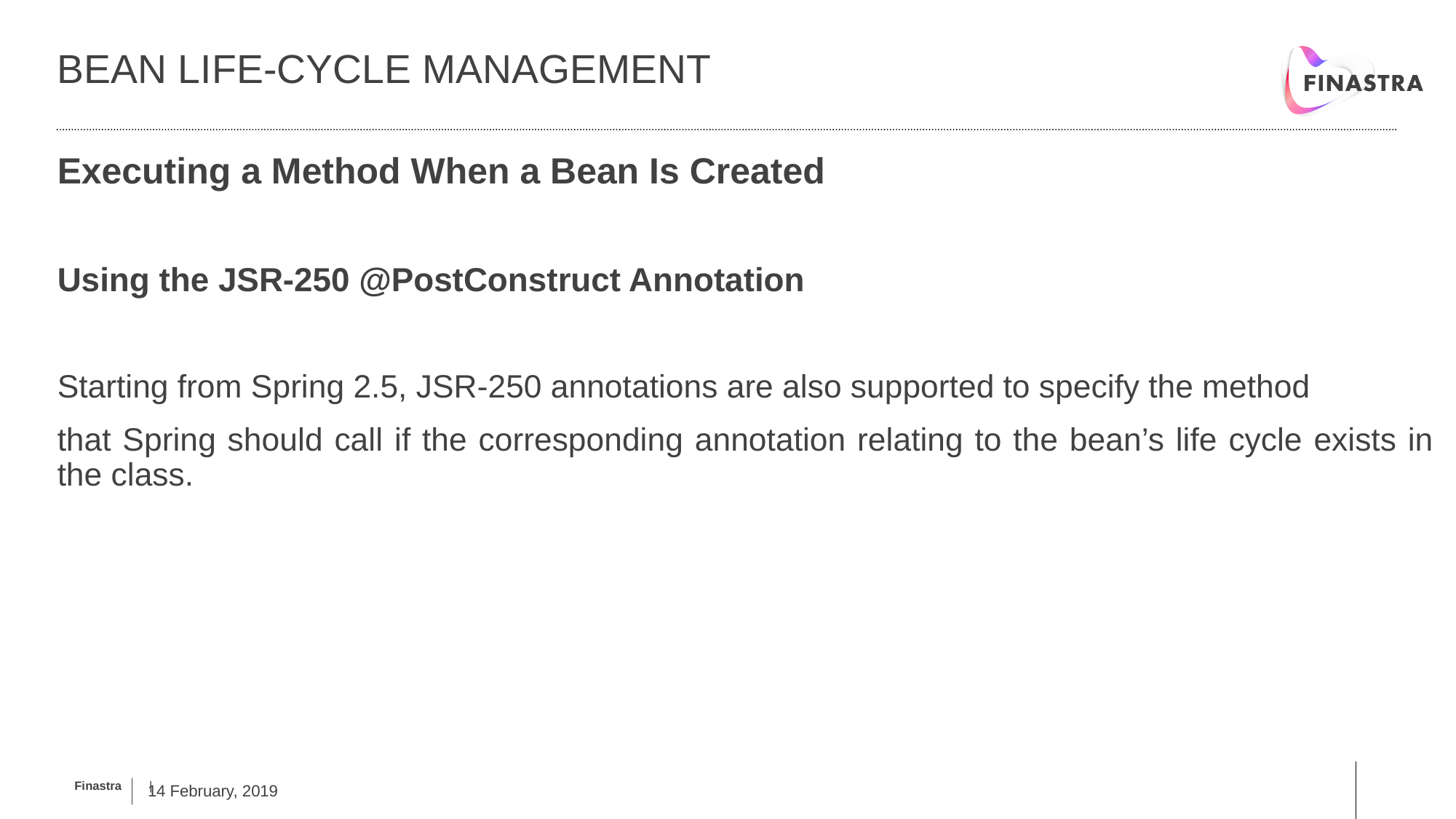

# Bean life-cycle management
Executing a Method When a Bean Is Created

Using the JSR-250 @PostConstruct Annotation

Starting from Spring 2.5, JSR-250 annotations are also supported to specify the method
that Spring should call if the corresponding annotation relating to the bean’s life cycle exists in the class.
14 February, 2019